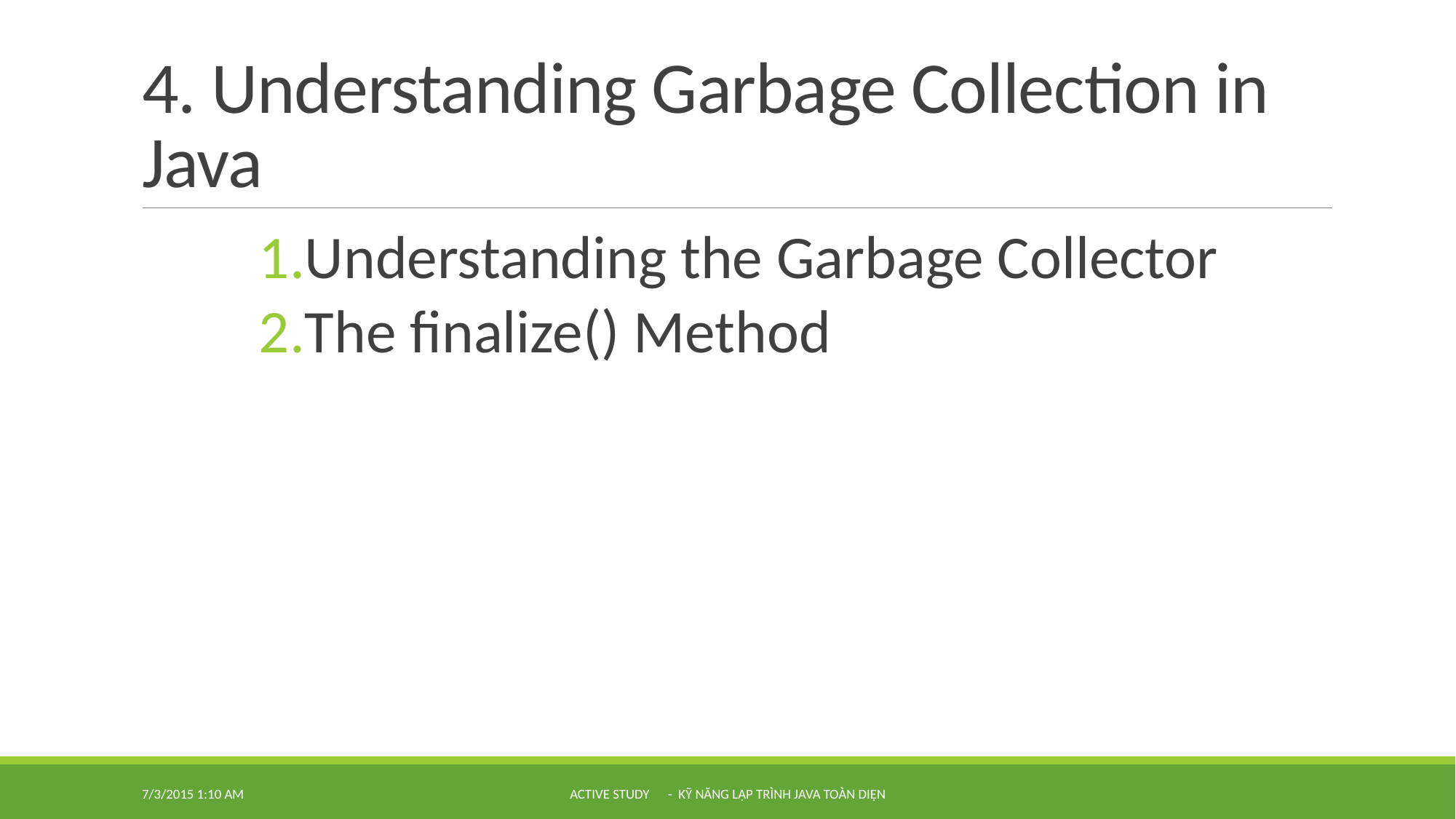

# 4. Understanding Garbage Collection in Java
Understanding the Garbage Collector
The finalize() Method
7/3/2015 1:10 AM
Active Study      -  Kỹ năng lập trình Java toàn diện